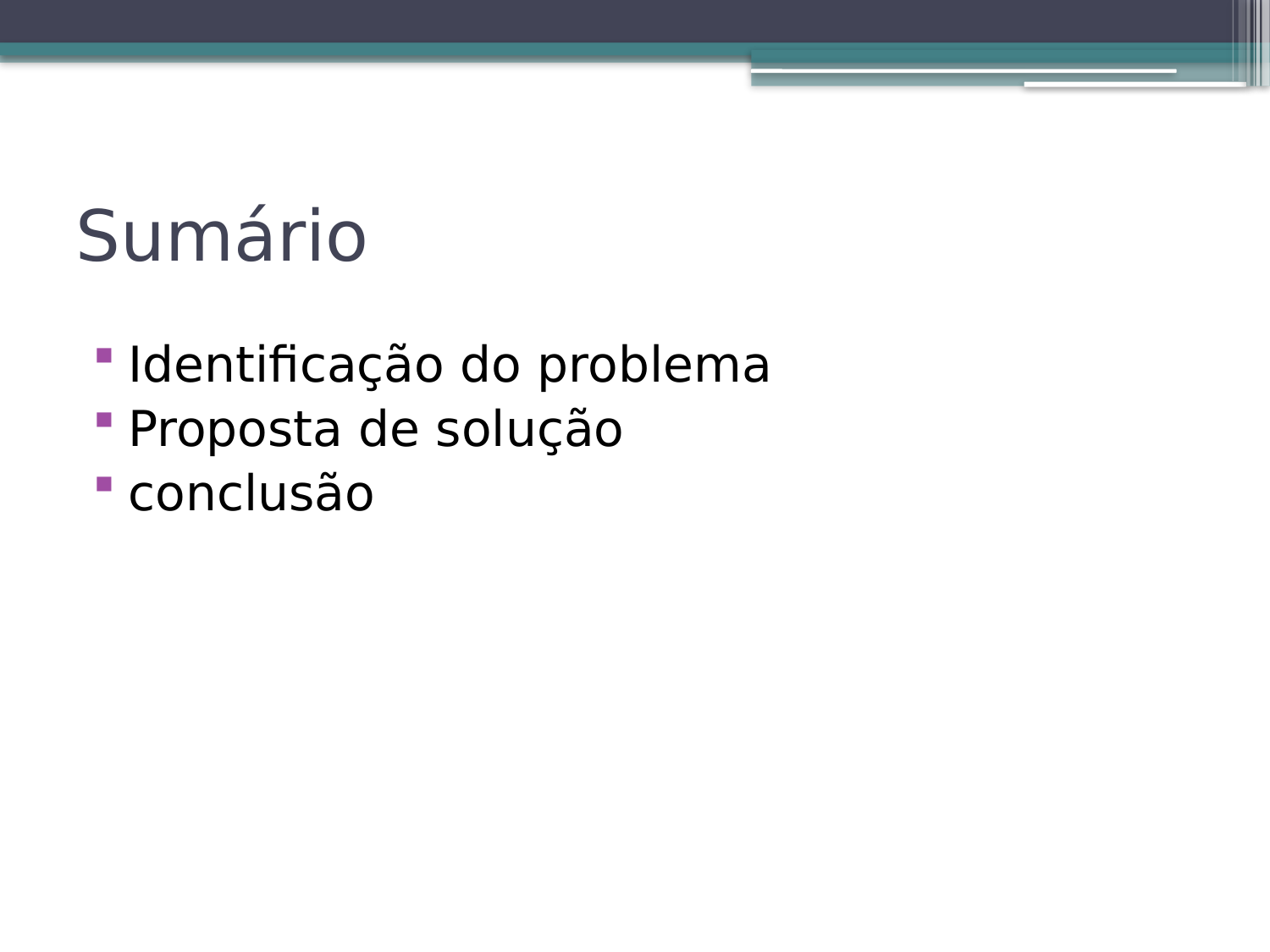

# Sumário
Identificação do problema
Proposta de solução
conclusão